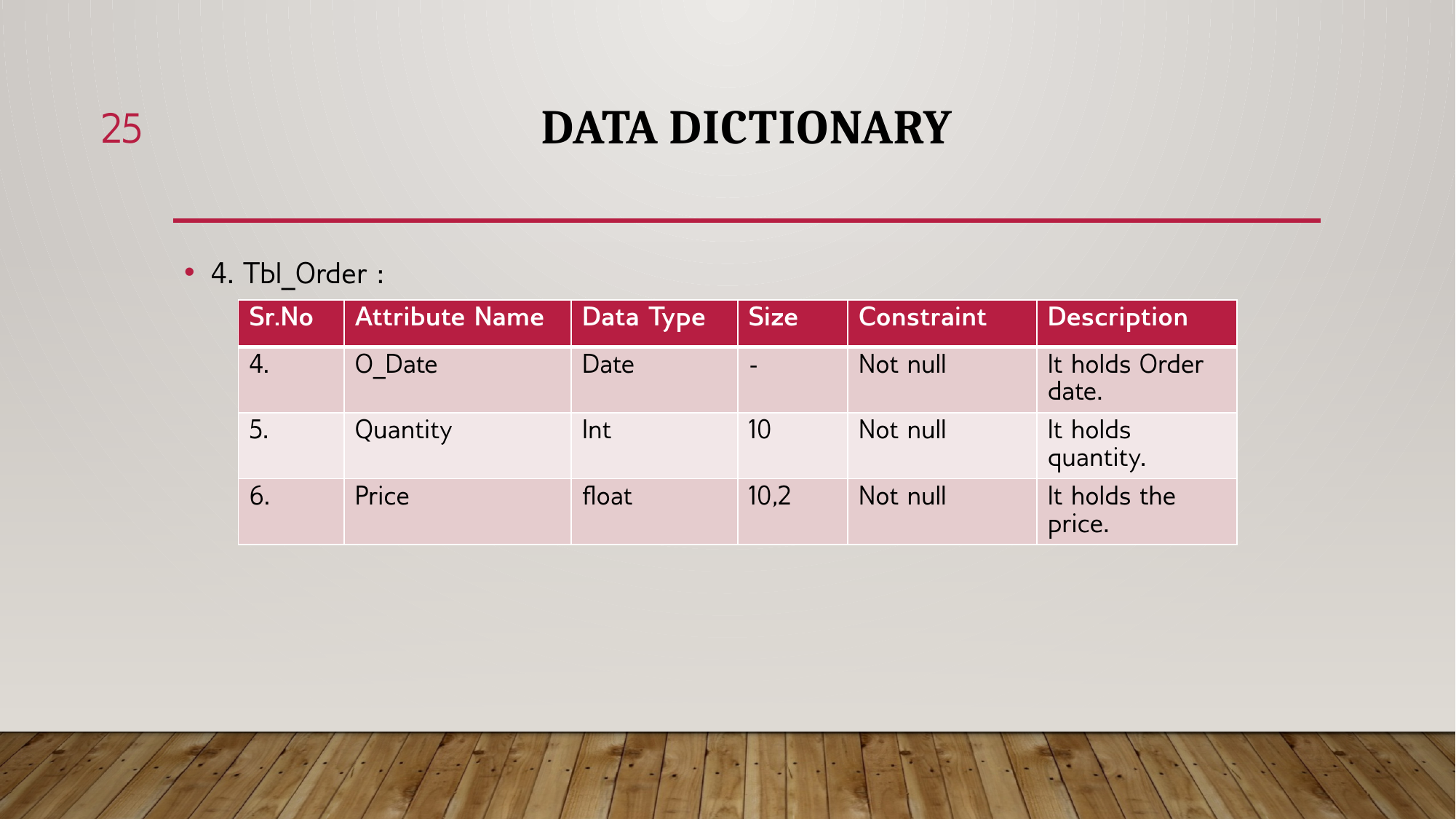

25
# data dictionary
4. Tbl_Order :

| Sr.No | Attribute Name | Data Type | Size | Constraint | Description |
| --- | --- | --- | --- | --- | --- |
| 4. | O\_Date | Date | - | Not null | It holds Order date. |
| 5. | Quantity | Int | 10 | Not null | It holds quantity. |
| 6. | Price | float | 10,2 | Not null | It holds the price. |